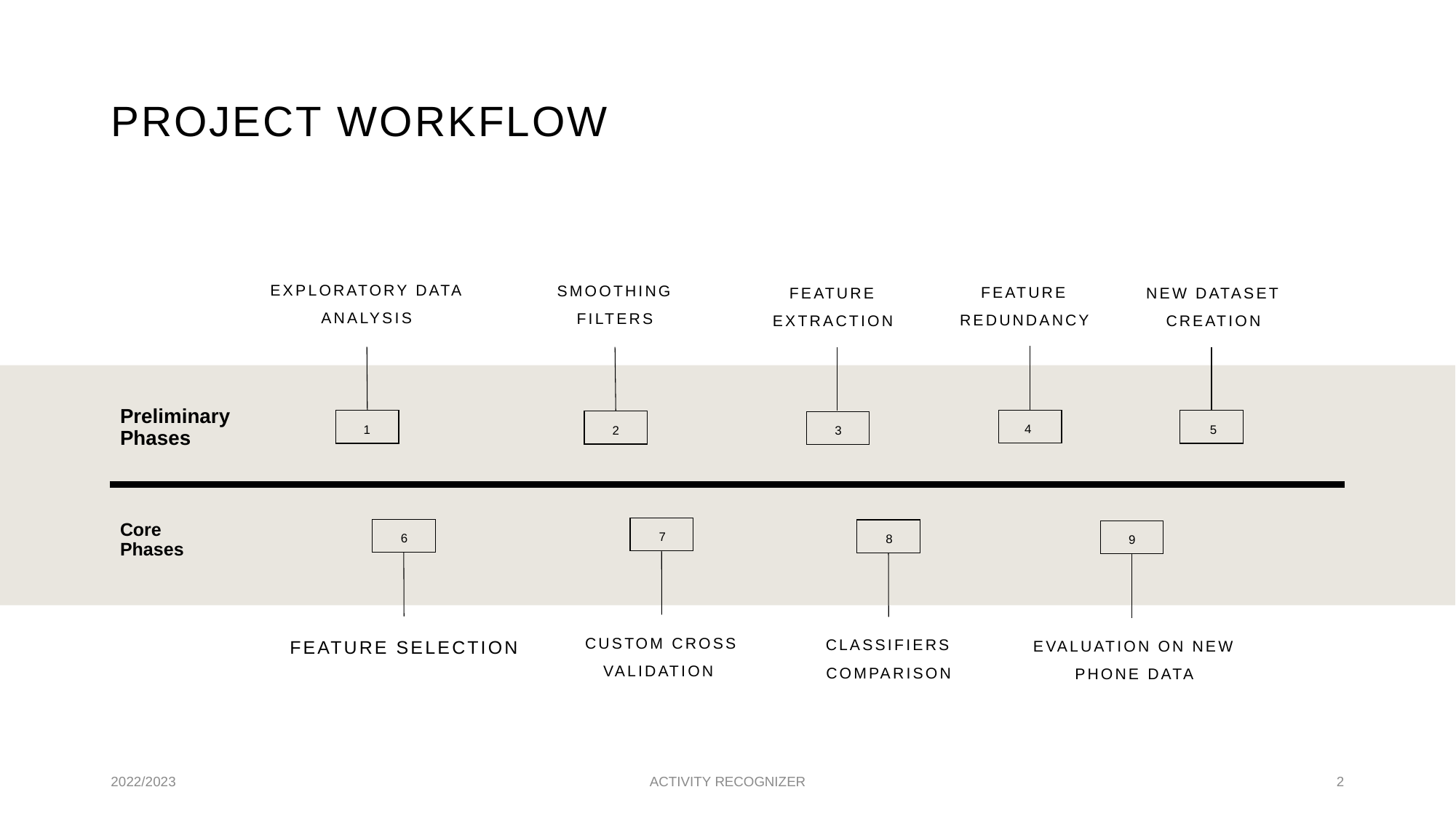

# Project workflow
EXPLORATORY DATA ANALYSIS
SMOOTHING FILTERS
FEATURE REDUNDANCY
FEATURE EXTRACTION
NEW DATASET CREATION
Preliminary Phases

4
1
5
2
3
Core Phases

7
6
8
9
CUSTOM CROSS VALIDATION
FEATURE SELECTION
CLASSIFIERS COMPARISON
EVALUATION ON NEW PHONE DATA
2022/2023
ACTIVITY RECOGNIZER
2